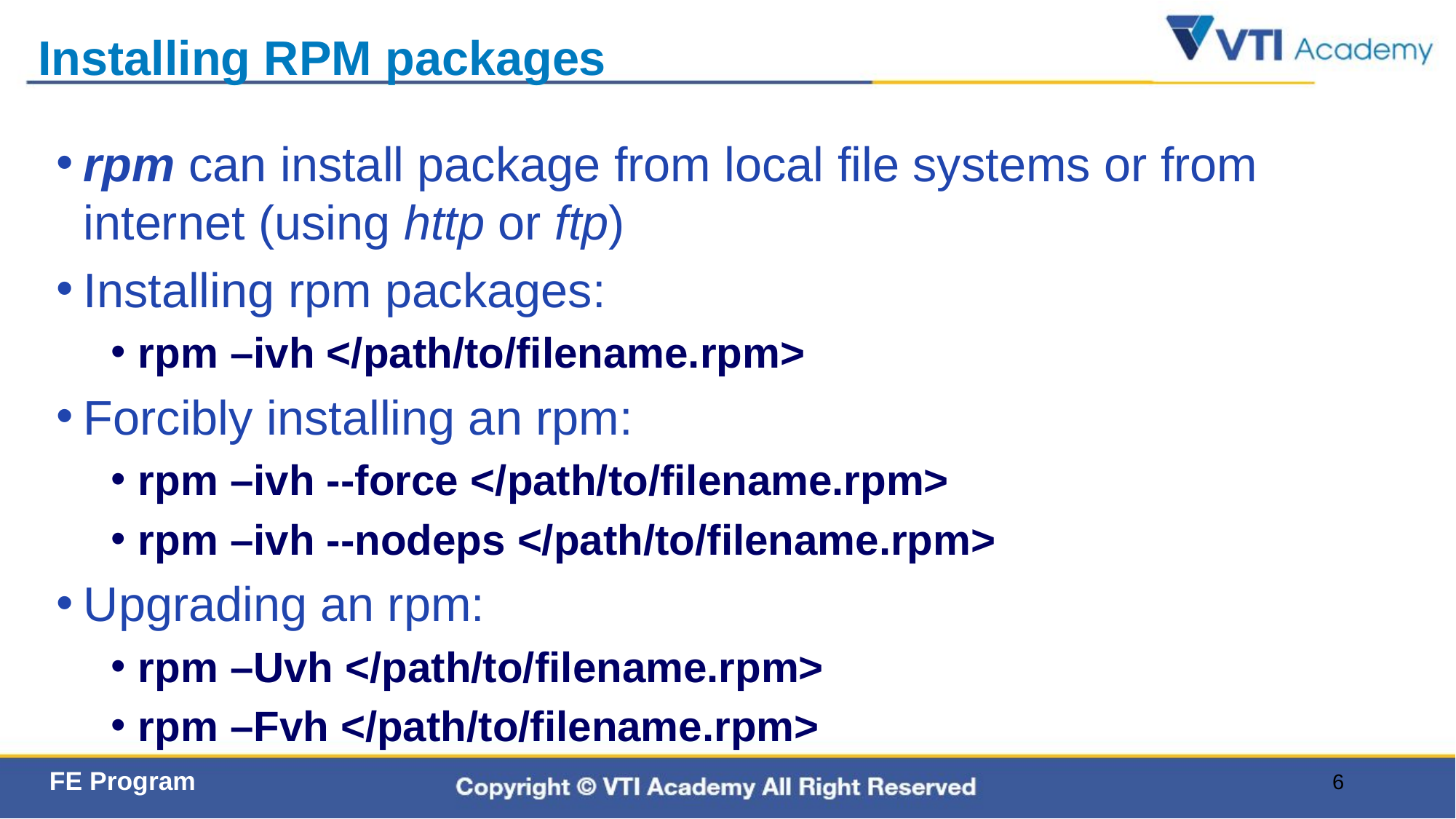

# Installing RPM packages
rpm can install package from local file systems or from internet (using http or ftp)
Installing rpm packages:
rpm –ivh </path/to/filename.rpm>
Forcibly installing an rpm:
rpm –ivh --force </path/to/filename.rpm>
rpm –ivh --nodeps </path/to/filename.rpm>
Upgrading an rpm:
rpm –Uvh </path/to/filename.rpm>
rpm –Fvh </path/to/filename.rpm>
6